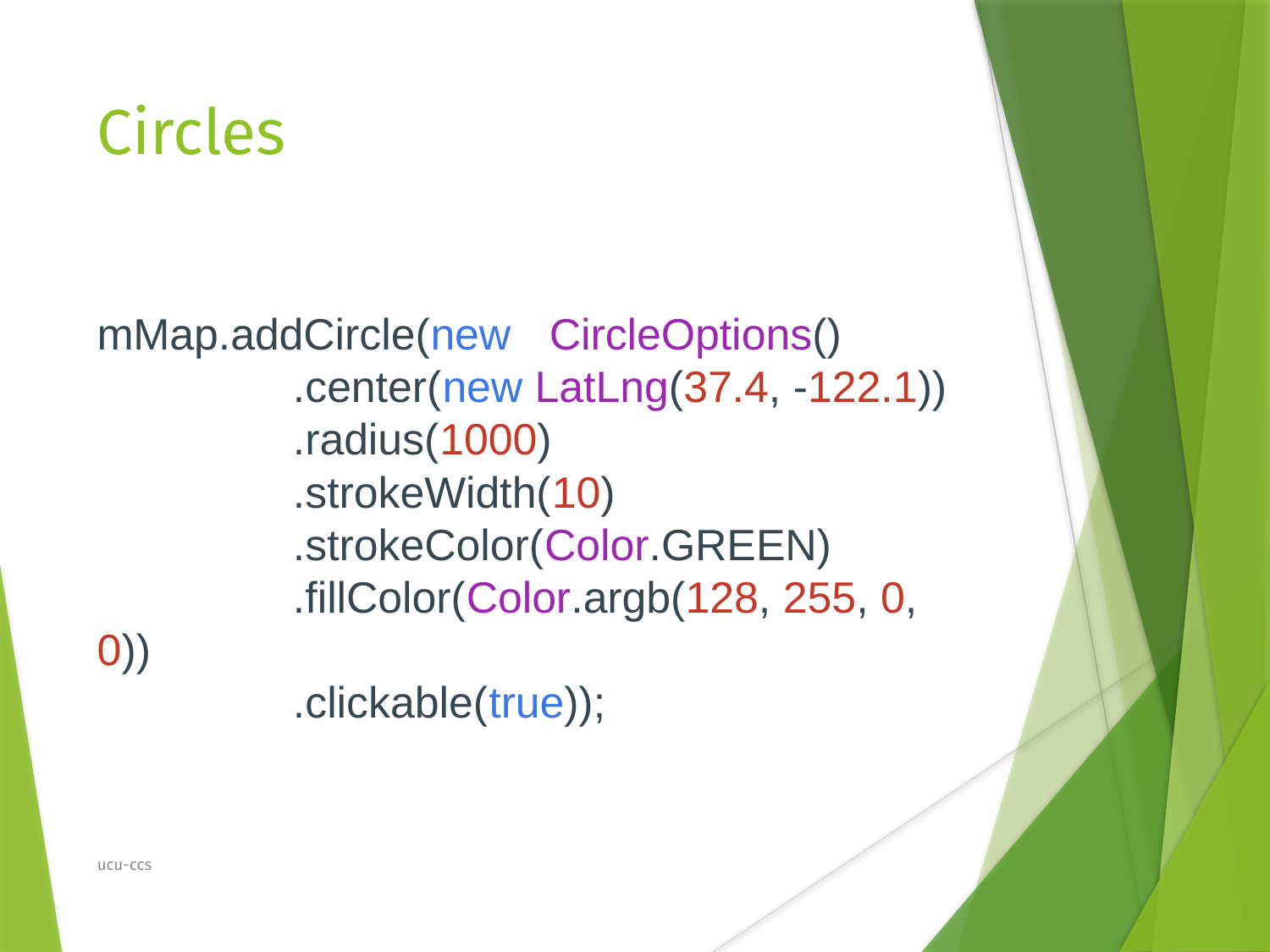

Circles
mMap.addCircle(new 					CircleOptions()
                .center(new LatLng(37.4, -122.1))
                .radius(1000)
                .strokeWidth(10)
                .strokeColor(Color.GREEN)
                .fillColor(Color.argb(128, 255, 0, 0))
                .clickable(true));
ucu-ccs